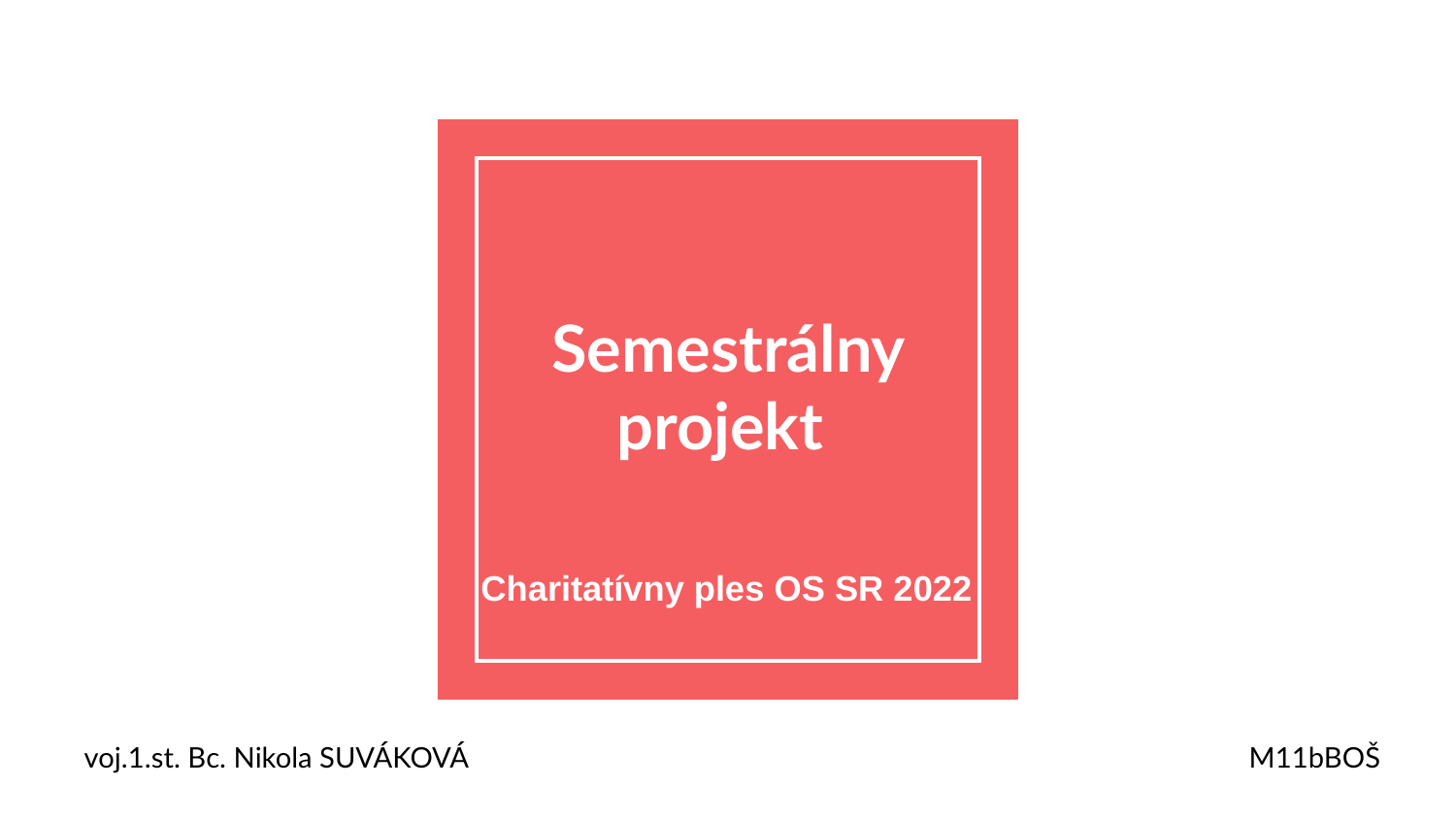

# Semestrálny projekt
 Charitatívny ples OS SR 2022
voj.1.st. Bc. Nikola SUVÁKOVÁ 						M11bBOŠ